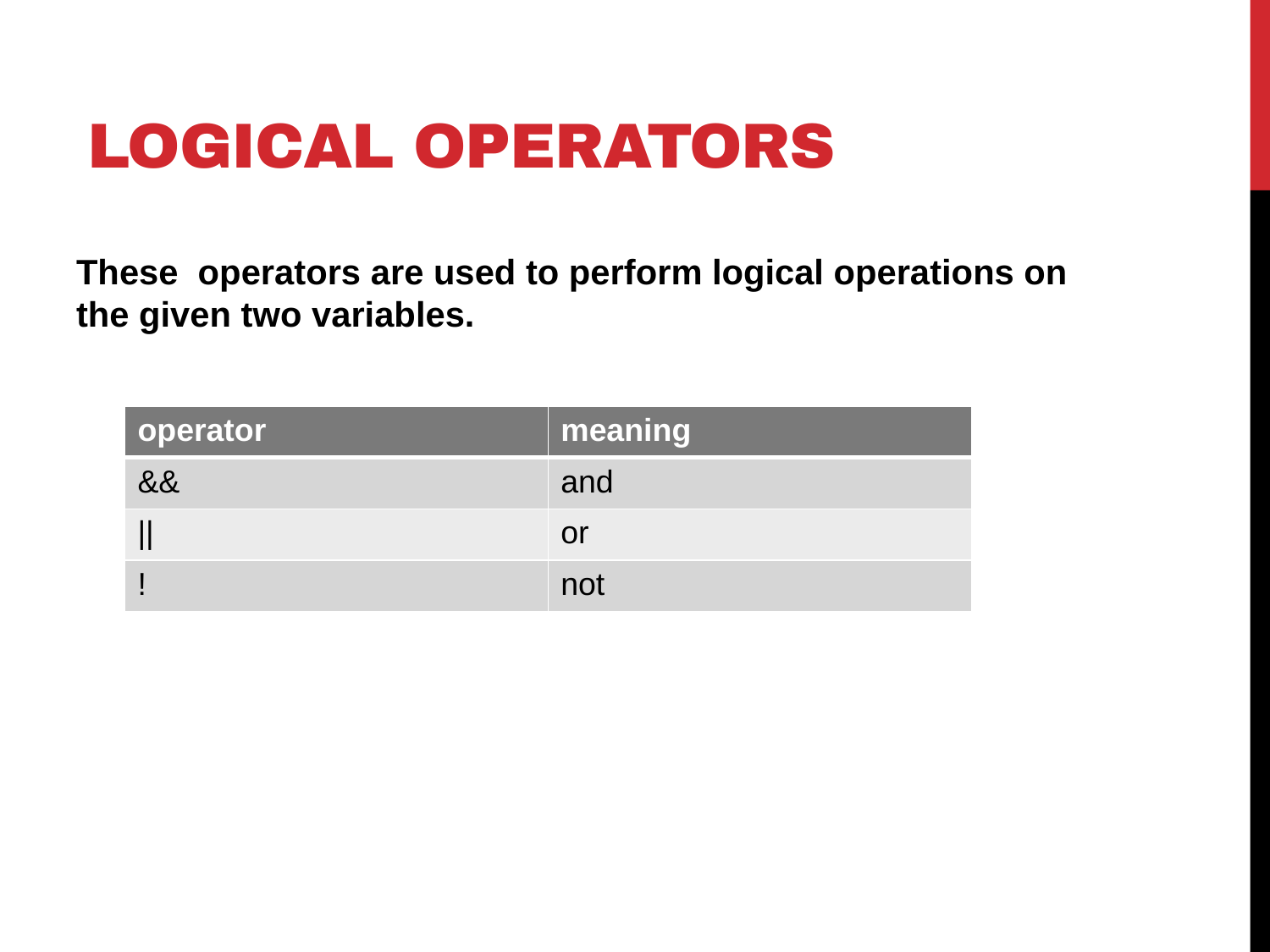

# Logical operators
These  operators are used to perform logical operations on the given two variables.

| operator | meaning |
| --- | --- |
| && | and |
| || | or |
| ! | not |